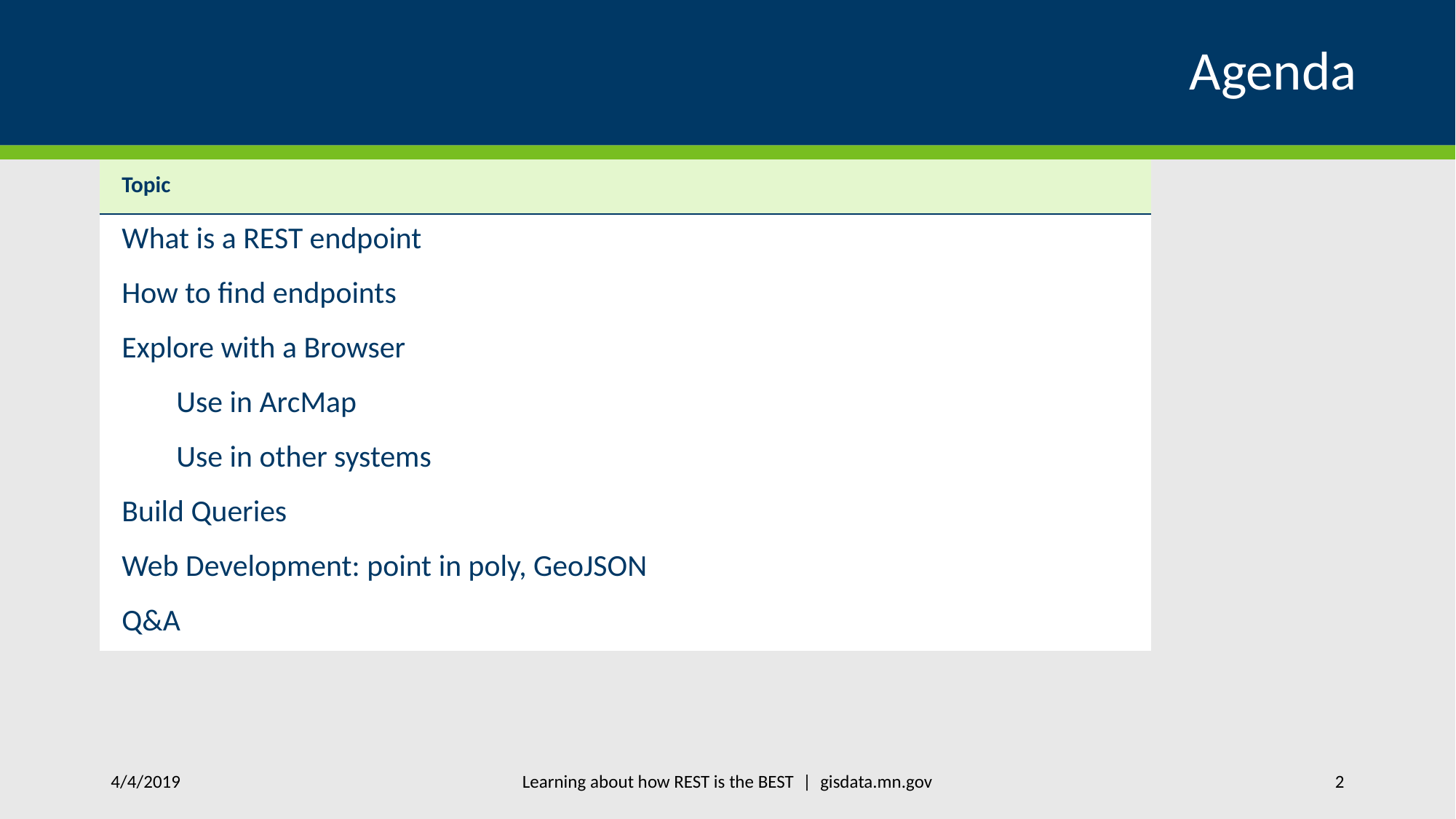

# Agenda
| Topic |
| --- |
| What is a REST endpoint |
| How to find endpoints |
| Explore with a Browser |
| Use in ArcMap |
| Use in other systems |
| Build Queries |
| Web Development: point in poly, GeoJSON |
| Q&A |
Learning about how REST is the BEST | gisdata.mn.gov
4/4/2019
2